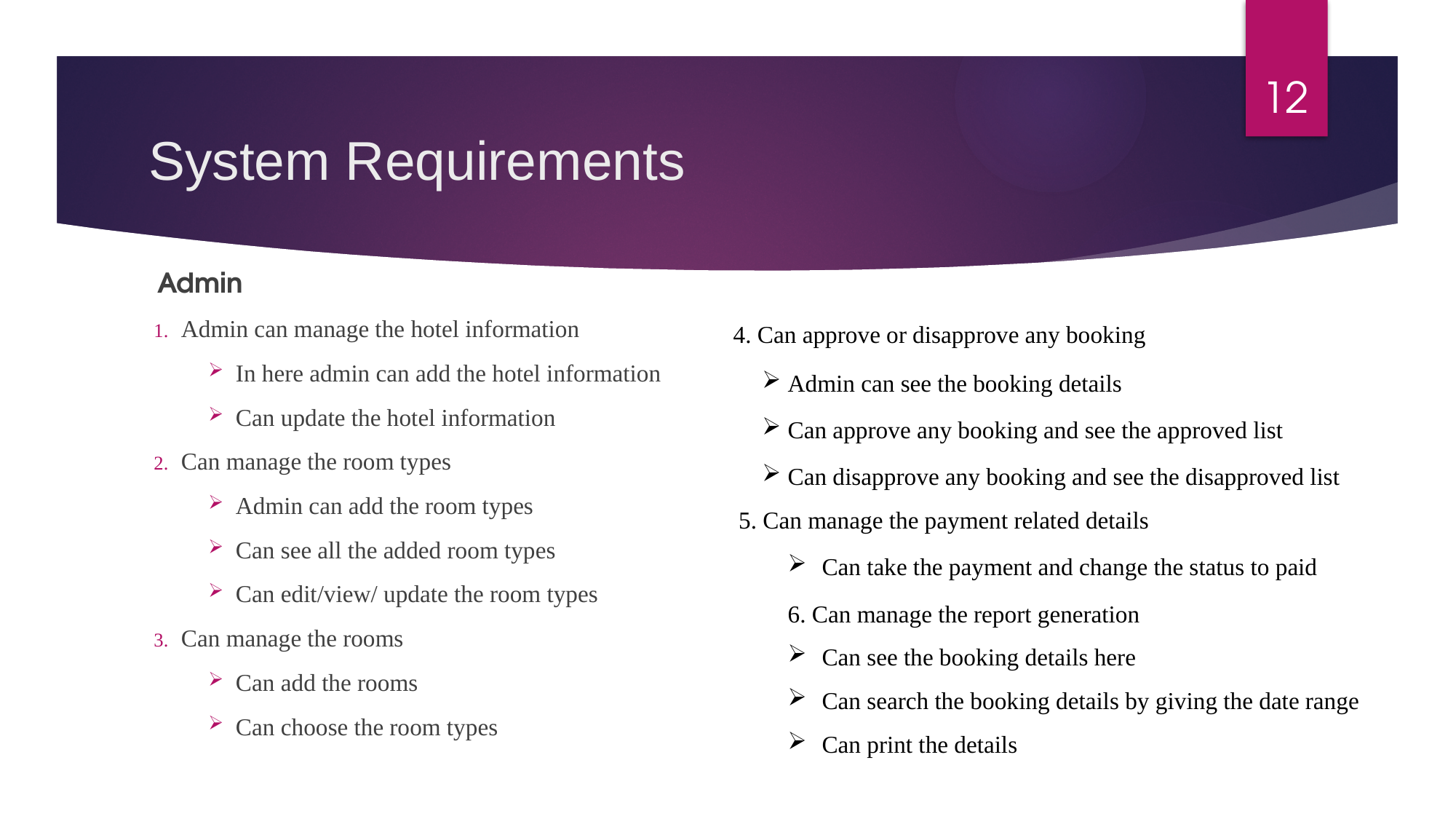

12
# System Requirements

                             Admin
Admin can manage the hotel information
In here admin can add the hotel information
Can update the hotel information
Can manage the room types
Admin can add the room types
Can see all the added room types
Can edit/view/ update the room types
Can manage the rooms
Can add the rooms
Can choose the room types
4. Can approve or disapprove any booking
Admin can see the booking details
Can approve any booking and see the approved list
Can disapprove any booking and see the disapproved list
          5. Can manage the payment related details
Can take the payment and change the status to paid
6. Can manage the report generation
Can see the booking details here
Can search the booking details by giving the date range
Can print the details